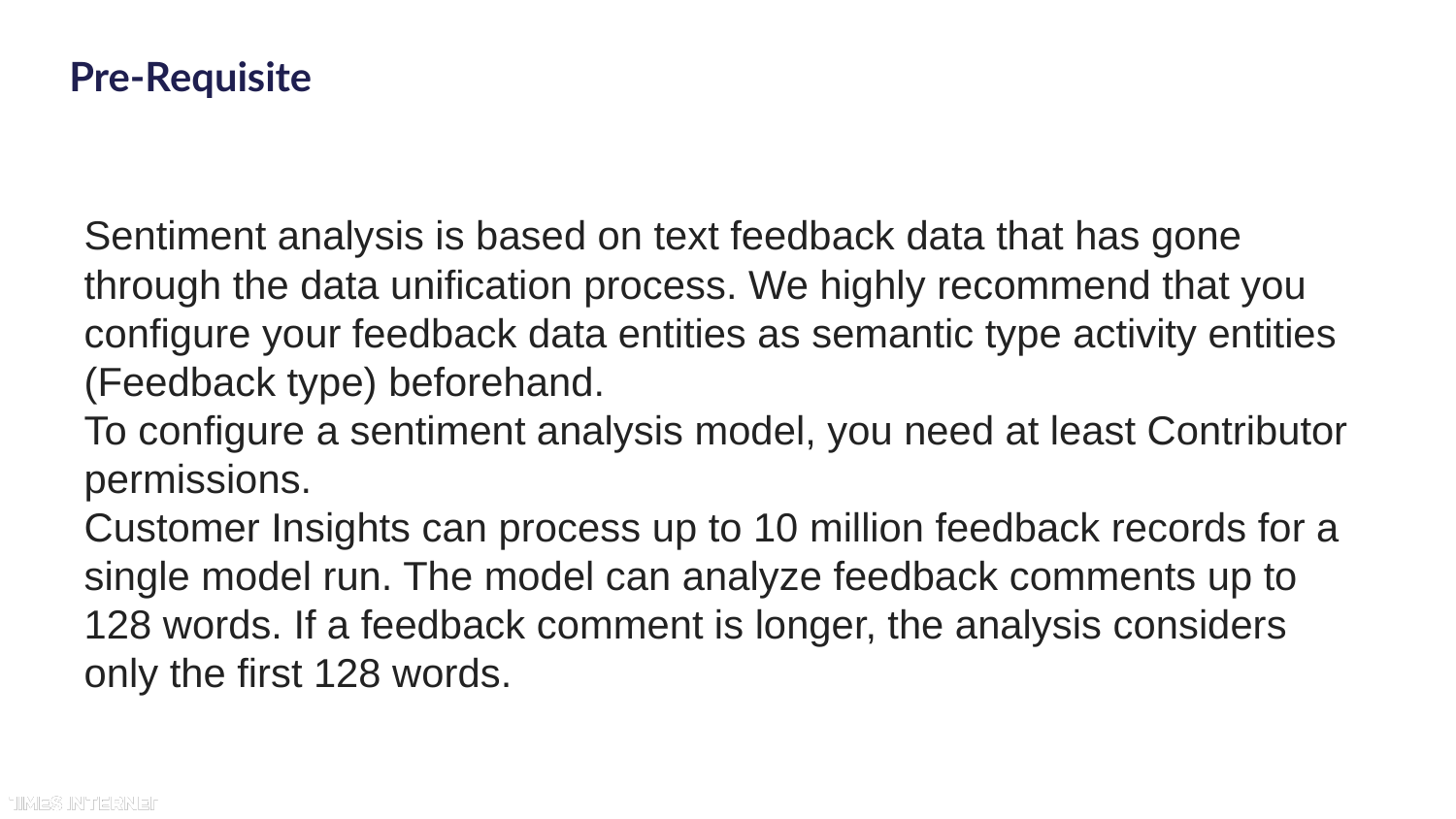

# Pre-Requisite
Sentiment analysis is based on text feedback data that has gone through the data unification process. We highly recommend that you configure your feedback data entities as semantic type activity entities (Feedback type) beforehand.
To configure a sentiment analysis model, you need at least Contributor permissions.
Customer Insights can process up to 10 million feedback records for a single model run. The model can analyze feedback comments up to 128 words. If a feedback comment is longer, the analysis considers only the first 128 words.